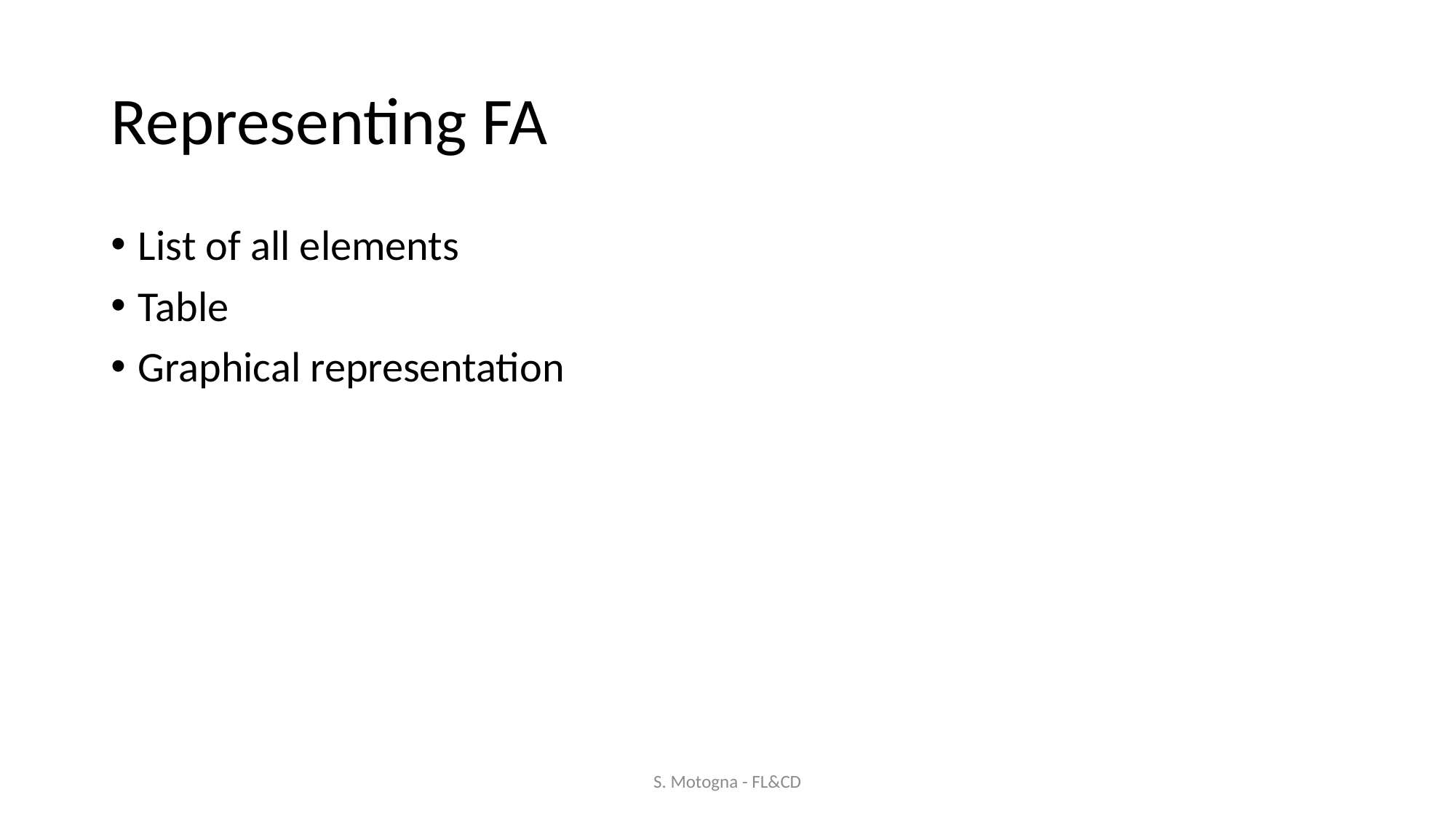

# Representing FA
List of all elements
Table
Graphical representation
S. Motogna - FL&CD